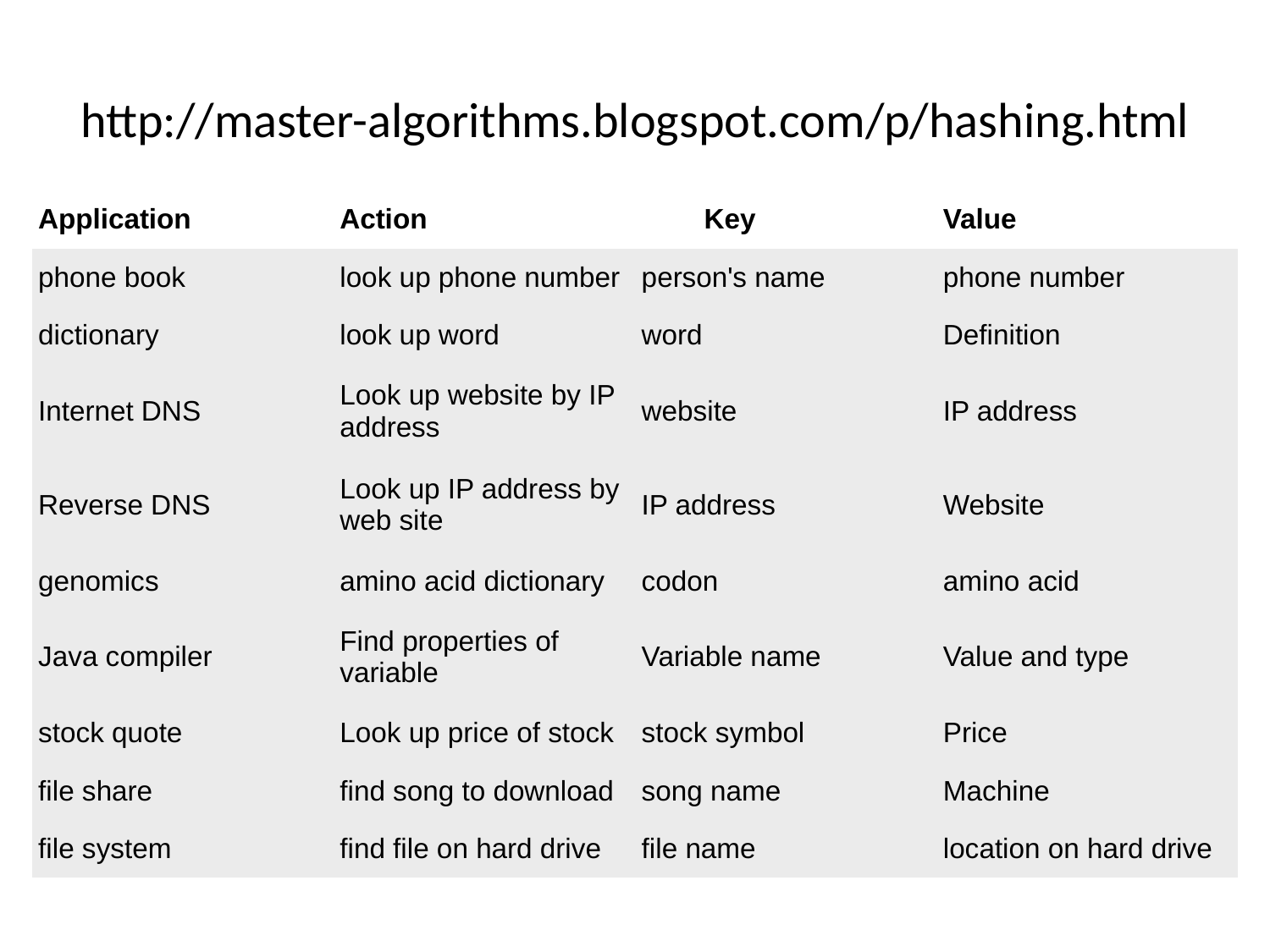

# http://master-algorithms.blogspot.com/p/hashing.html
| Application | Action | Key | Value |
| --- | --- | --- | --- |
| phone book | look up phone number | person's name | phone number |
| dictionary | look up word | word | Definition |
| Internet DNS | Look up website by IP address | website | IP address |
| Reverse DNS | Look up IP address by web site | IP address | Website |
| genomics | amino acid dictionary | codon | amino acid |
| Java compiler | Find properties of variable | Variable name | Value and type |
| stock quote | Look up price of stock | stock symbol | Price |
| file share | find song to download | song name | Machine |
| file system | find file on hard drive | file name | location on hard drive |